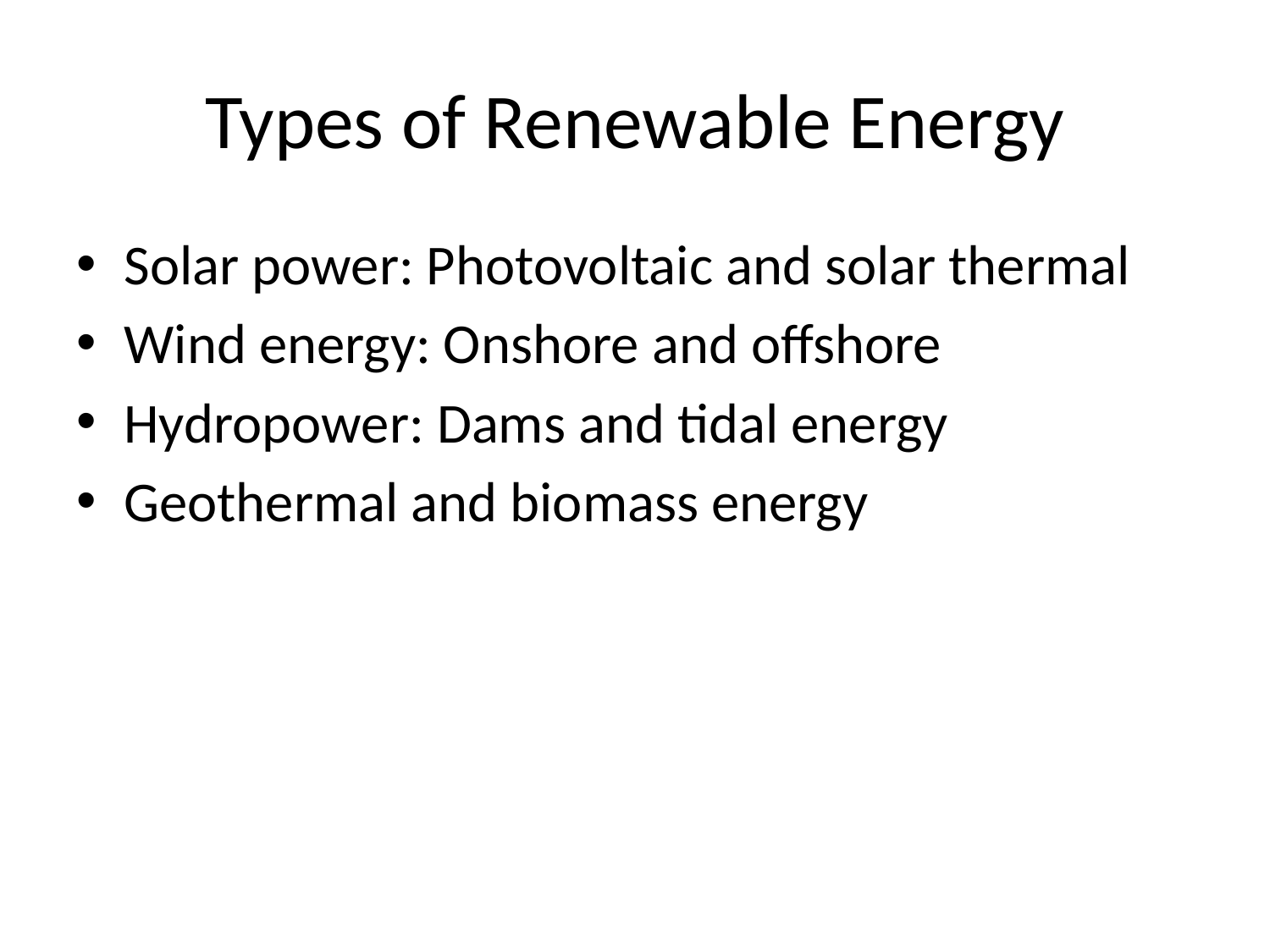

# Types of Renewable Energy
Solar power: Photovoltaic and solar thermal
Wind energy: Onshore and offshore
Hydropower: Dams and tidal energy
Geothermal and biomass energy